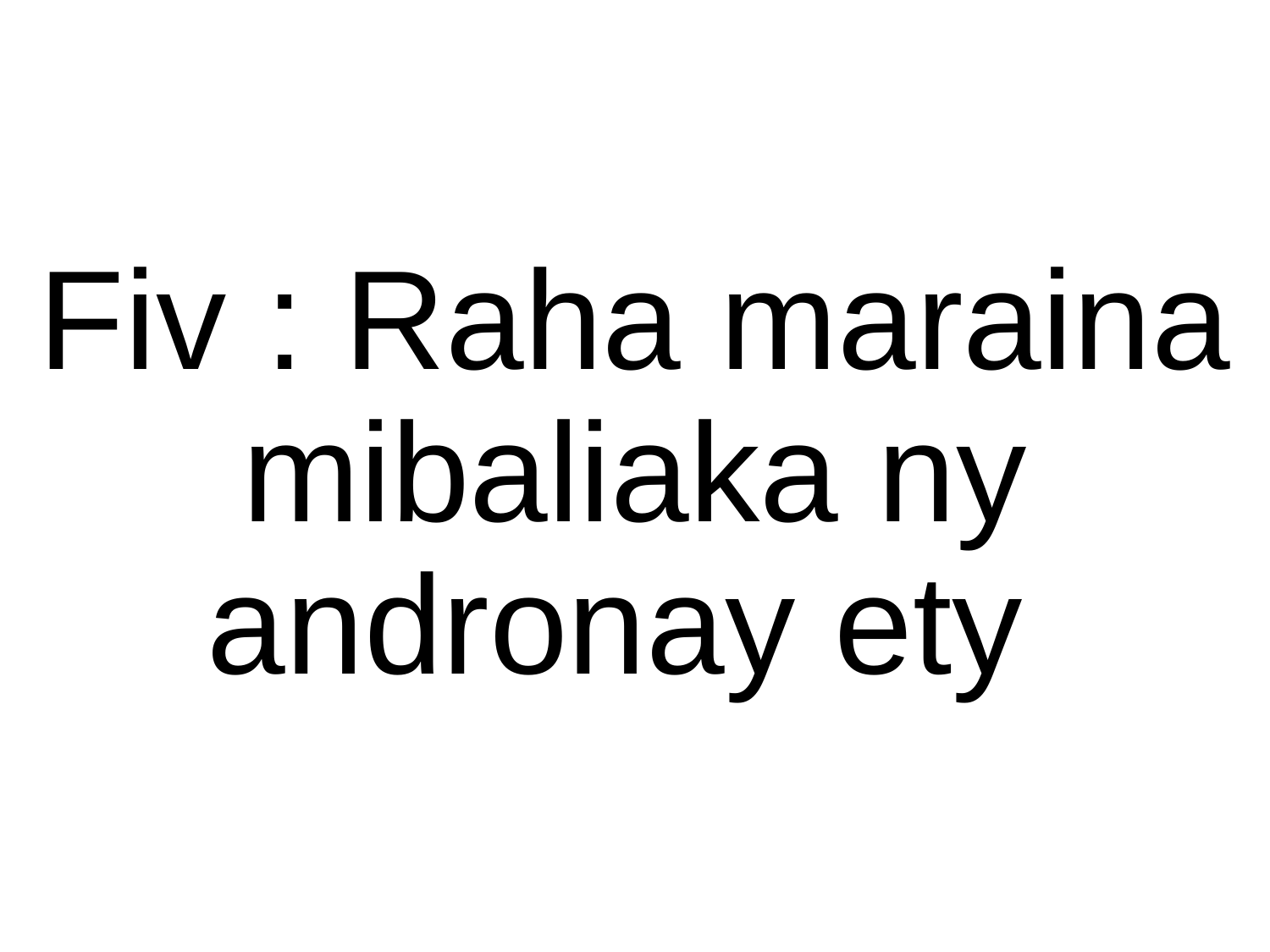

Fiv : Raha maraina mibaliaka ny
andronay ety